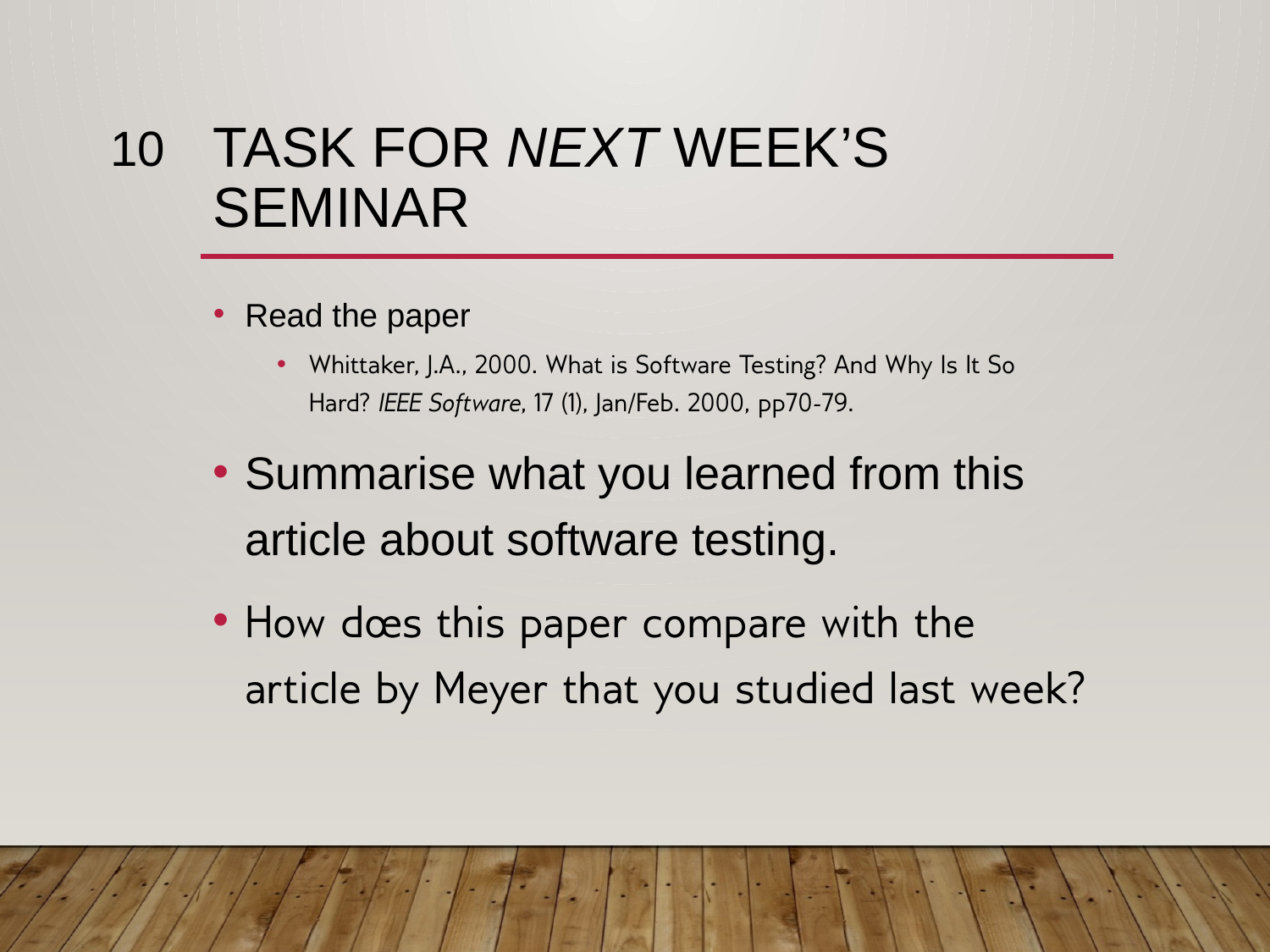

10
# Task for Next week’s Seminar
Read the paper
Whittaker, J.A., 2000. What is Software Testing? And Why Is It So Hard? IEEE Software, 17 (1), Jan/Feb. 2000, pp70-79.
Summarise what you learned from this article about software testing.
How does this paper compare with the article by Meyer that you studied last week?